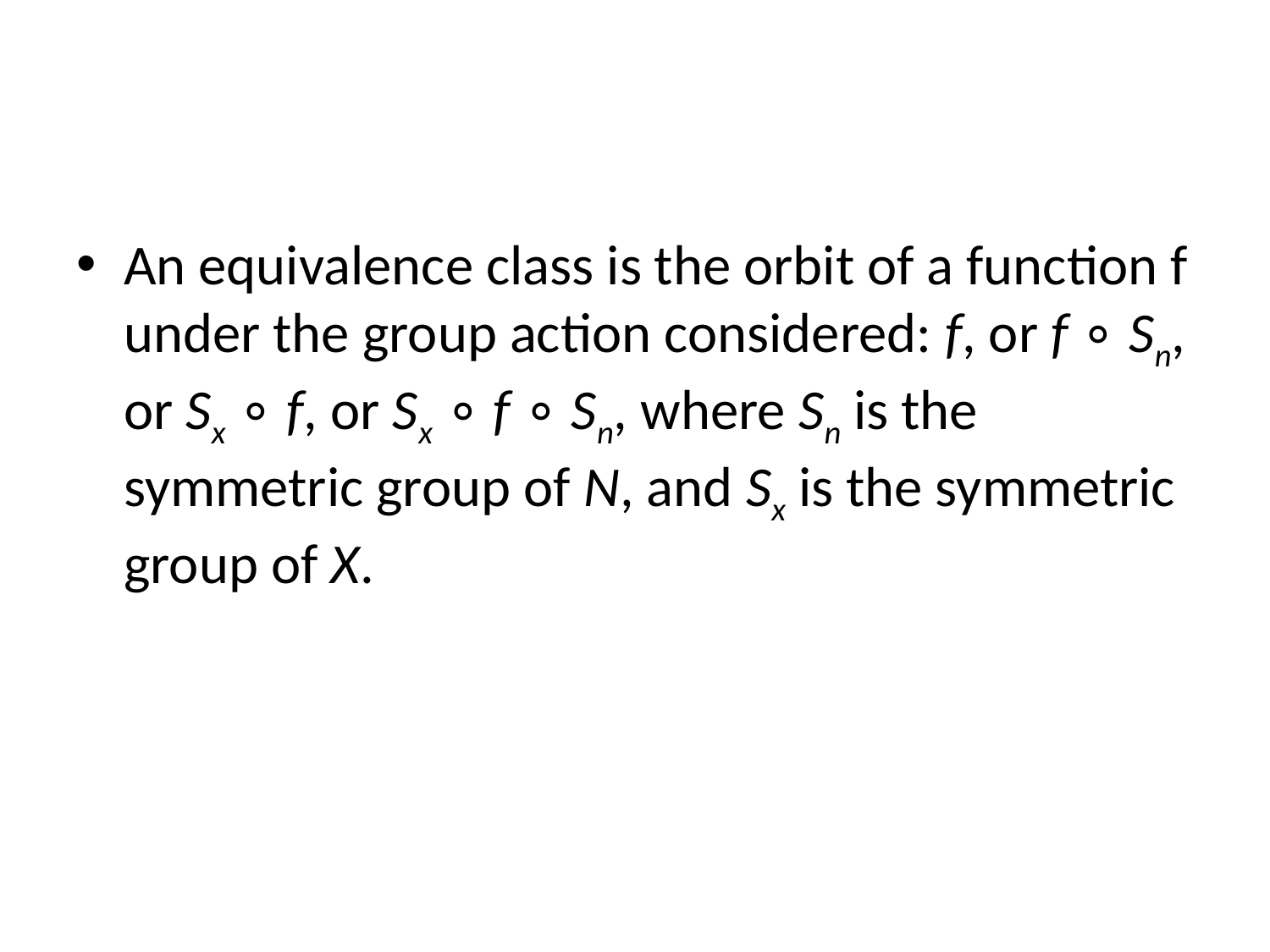

#
An equivalence class is the orbit of a function f under the group action considered: f, or f ∘ Sn, or Sx ∘ f, or Sx ∘ f ∘ Sn, where Sn is the symmetric group of N, and Sx is the symmetric group of X.